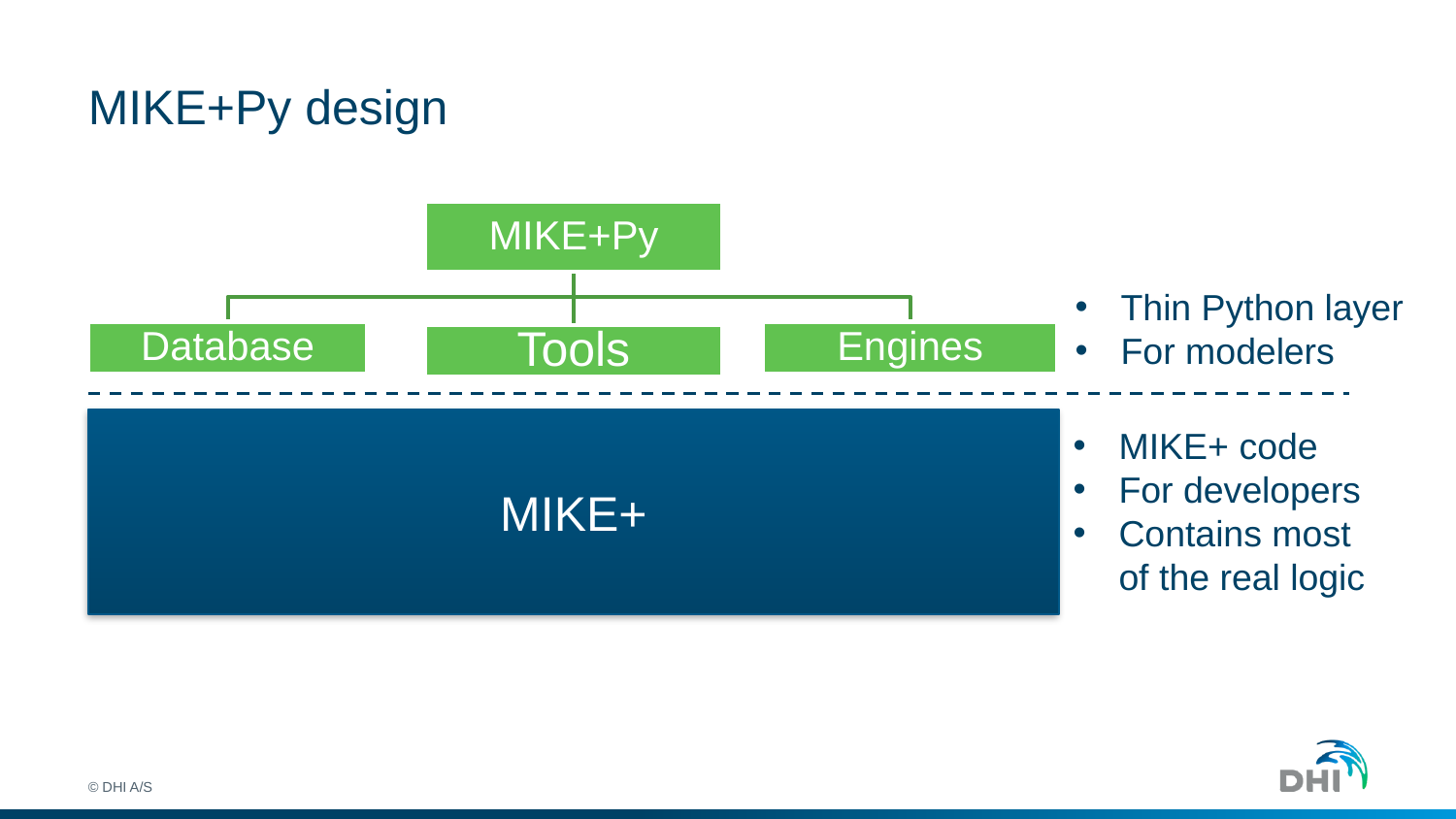

# MIKE+Py design
MIKE+Py
Database
Tools
Engines
Thin Python layer
For modelers

MIKE+
MIKE+ code
For developers
Contains most of the real logic

© DHI A/S